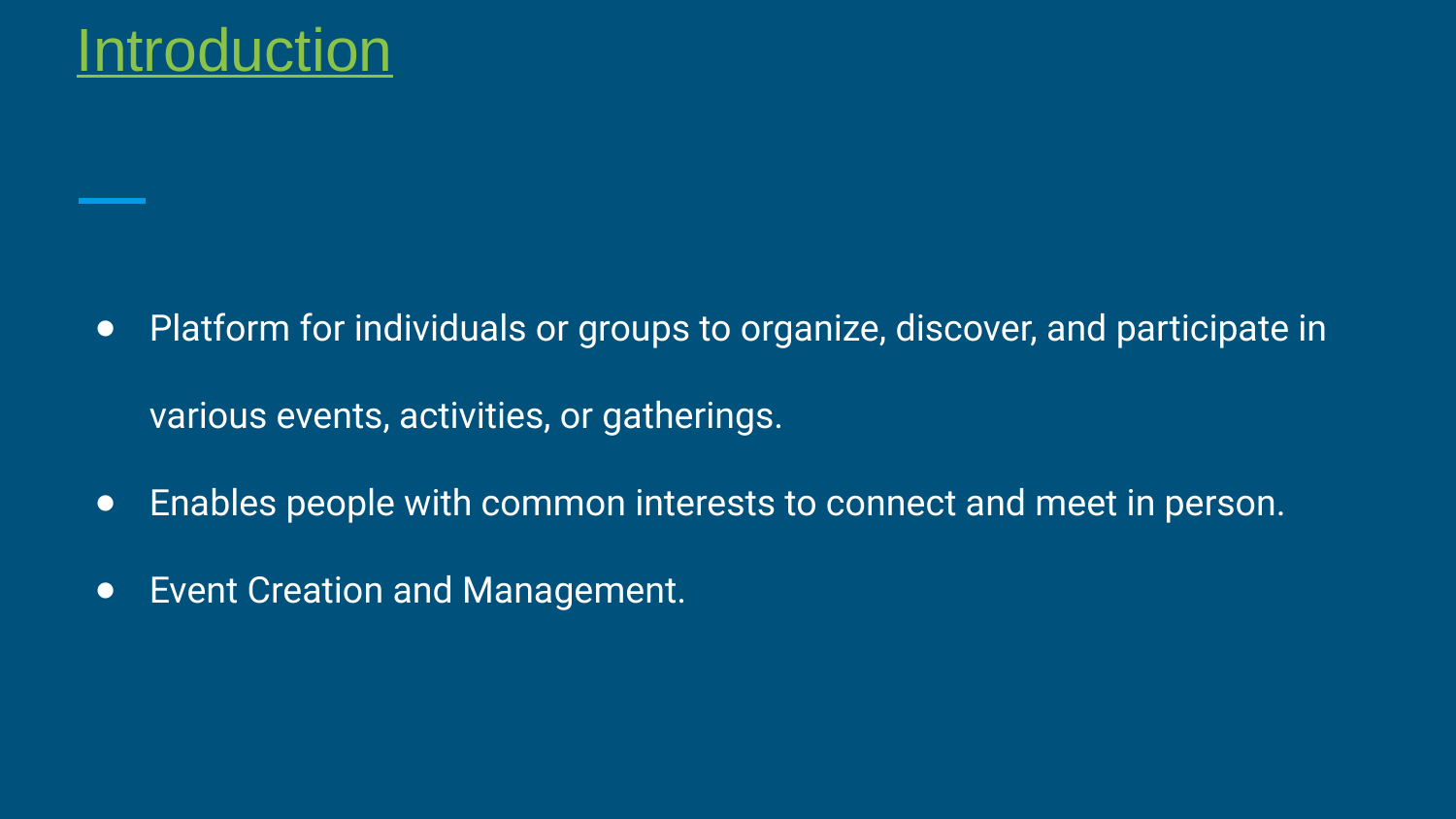

# Introduction
Platform for individuals or groups to organize, discover, and participate in various events, activities, or gatherings.
Enables people with common interests to connect and meet in person.
Event Creation and Management.